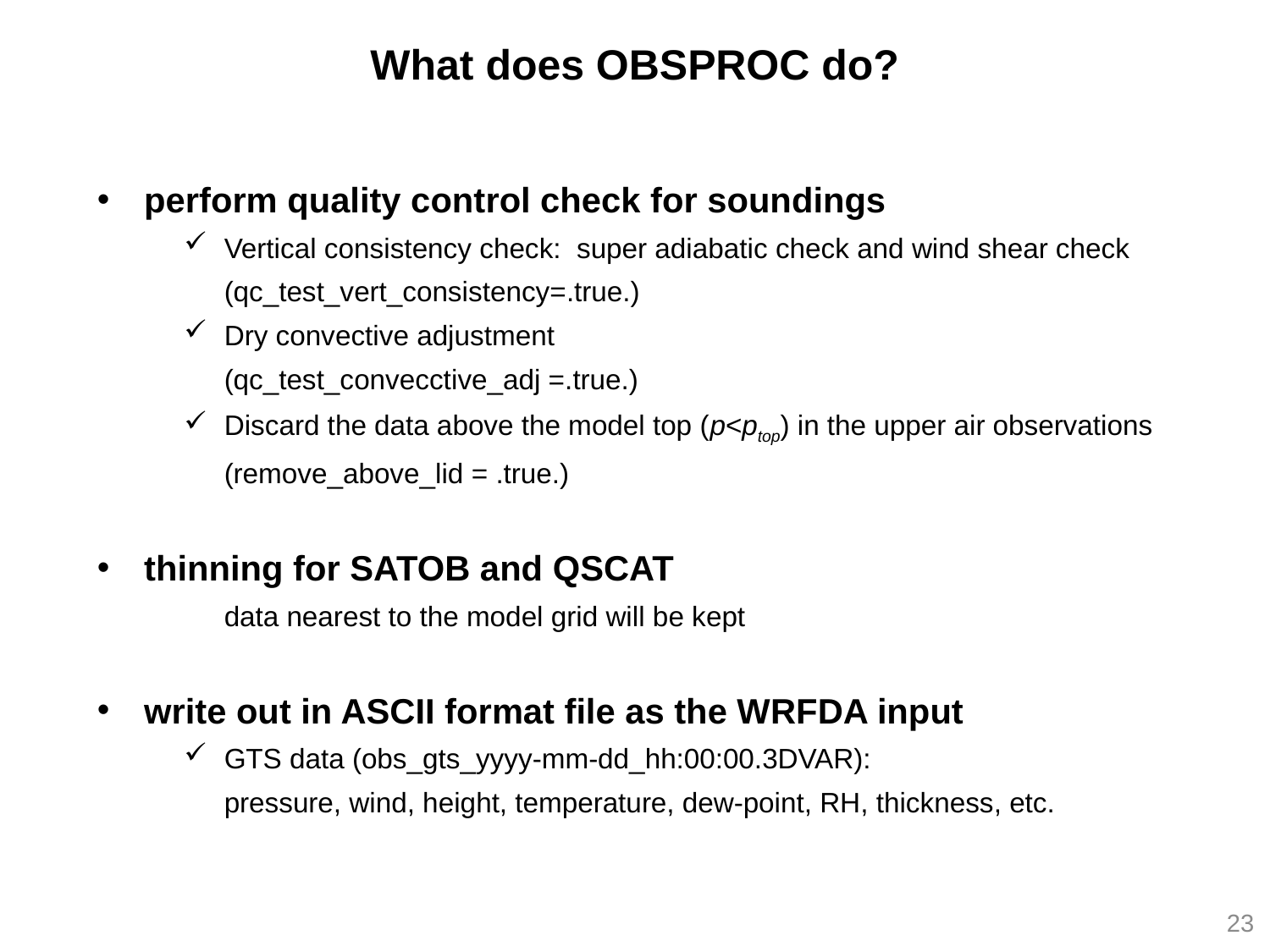

What does OBSPROC do?
perform quality control check for soundings
Vertical consistency check:  super adiabatic check and wind shear check
(qc_test_vert_consistency=.true.)
Dry convective adjustment
(qc_test_convecctive_adj =.true.)
Discard the data above the model top (p<ptop) in the upper air observations
(remove_above_lid = .true.)

thinning for SATOB and QSCAT
data nearest to the model grid will be kept

write out in ASCII format file as the WRFDA input
GTS data (obs_gts_yyyy-mm-dd_hh:00:00.3DVAR):
pressure, wind, height, temperature, dew-point, RH, thickness, etc.
23